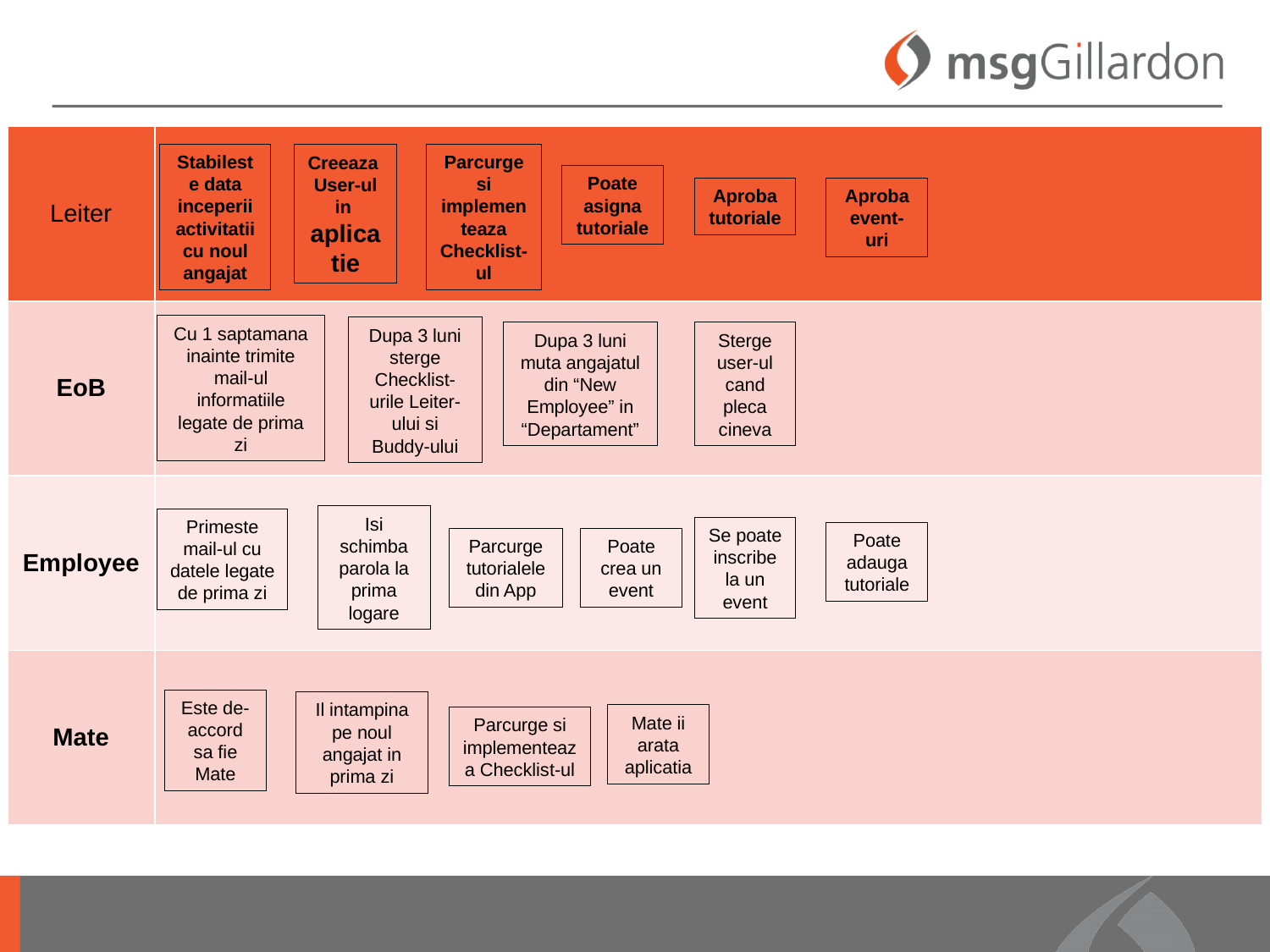

| Leiter |  |
| --- | --- |
| EoB |  |
| Employee |  |
| Mate |  |
Stabileste data inceperii activitatii cu noul angajat
Parcurge si implementeaza Checklist-ul
Creeaza
User-ul in
aplicatie
Poate asigna tutoriale
Aproba tutoriale
Aproba event-uri
Cu 1 saptamana inainte trimite mail-ul informatiile legate de prima zi
Dupa 3 luni sterge Checklist-urile Leiter-ului si Buddy-ului
Dupa 3 luni muta angajatul din “New Employee” in “Departament”
Sterge user-ul cand pleca cineva
Isi schimba parola la prima logare
Primeste mail-ul cu datele legate de prima zi
Se poate inscribe la un event
Poate adauga tutoriale
Parcurge tutorialele din App
Poate crea un event
Este de-accord sa fie Mate
Il intampina pe noul angajat in prima zi
Mate ii arata aplicatia
Parcurge si implementeaza Checklist-ul